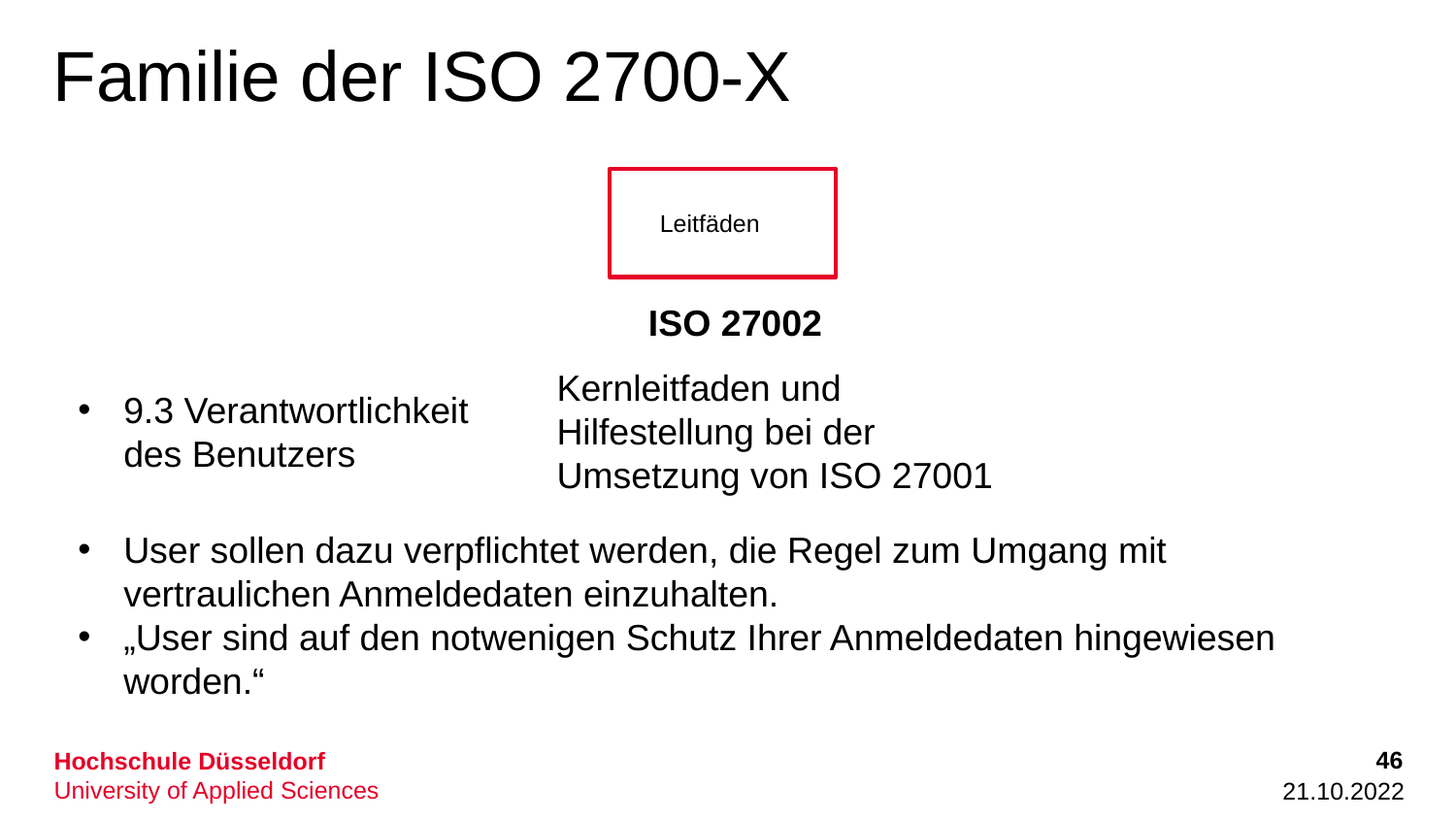

# Familie der ISO 2700-X

Leitfäden
ISO 27002

Kernleitfaden und Hilfestellung bei der Umsetzung von ISO 27001
9.3 Verantwortlichkeit des Benutzers
User sollen dazu verpflichtet werden, die Regel zum Umgang mit vertraulichen Anmeldedaten einzuhalten.
„User sind auf den notwenigen Schutz Ihrer Anmeldedaten hingewiesen worden.“
46

21.10.2022